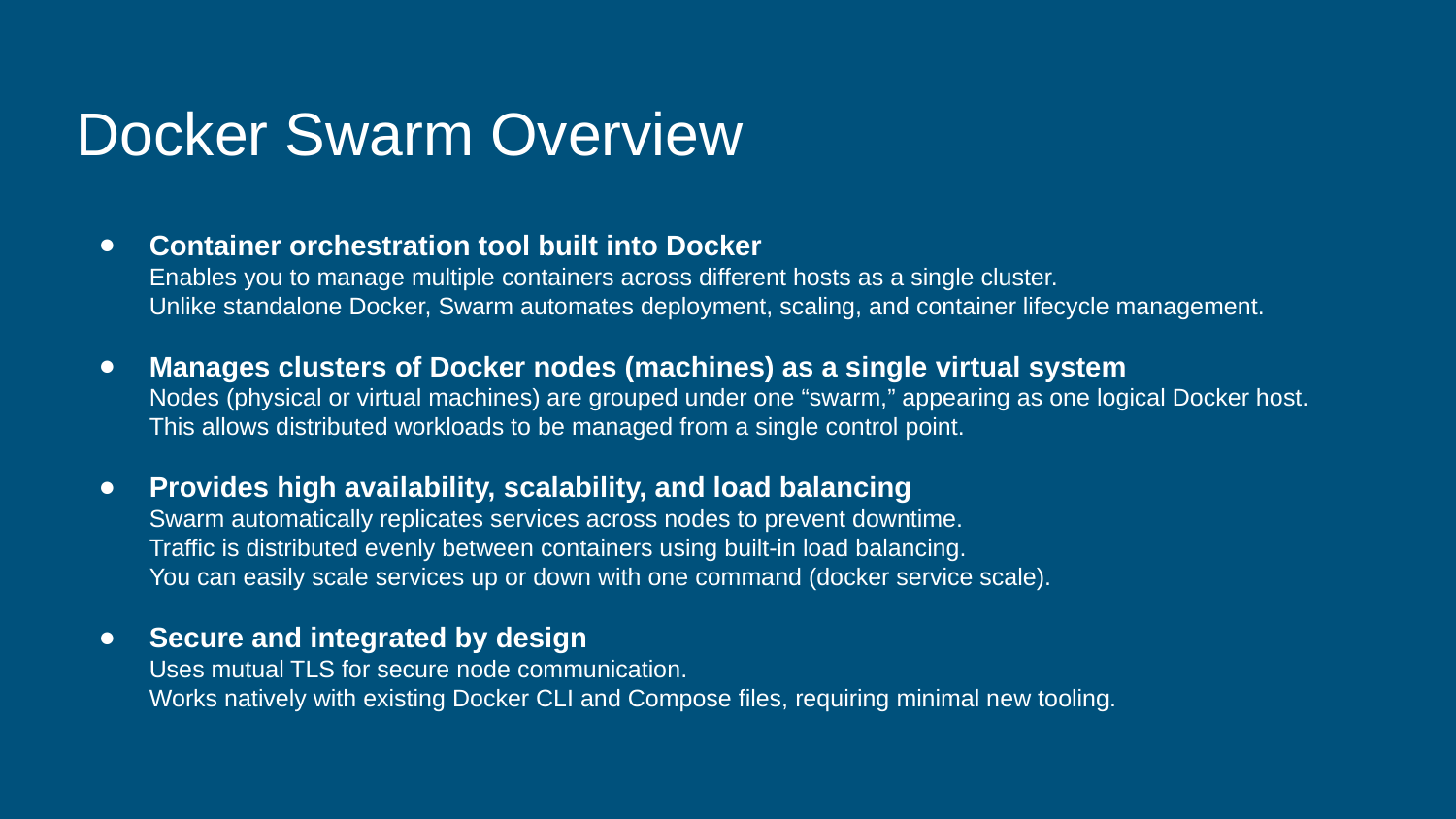

Docker Swarm Overview
Container orchestration tool built into Docker
Enables you to manage multiple containers across different hosts as a single cluster.
Unlike standalone Docker, Swarm automates deployment, scaling, and container lifecycle management.

Manages clusters of Docker nodes (machines) as a single virtual system
Nodes (physical or virtual machines) are grouped under one “swarm,” appearing as one logical Docker host.
This allows distributed workloads to be managed from a single control point.

Provides high availability, scalability, and load balancing
Swarm automatically replicates services across nodes to prevent downtime.
Traffic is distributed evenly between containers using built-in load balancing.
You can easily scale services up or down with one command (docker service scale).

Secure and integrated by design
Uses mutual TLS for secure node communication.
Works natively with existing Docker CLI and Compose files, requiring minimal new tooling.